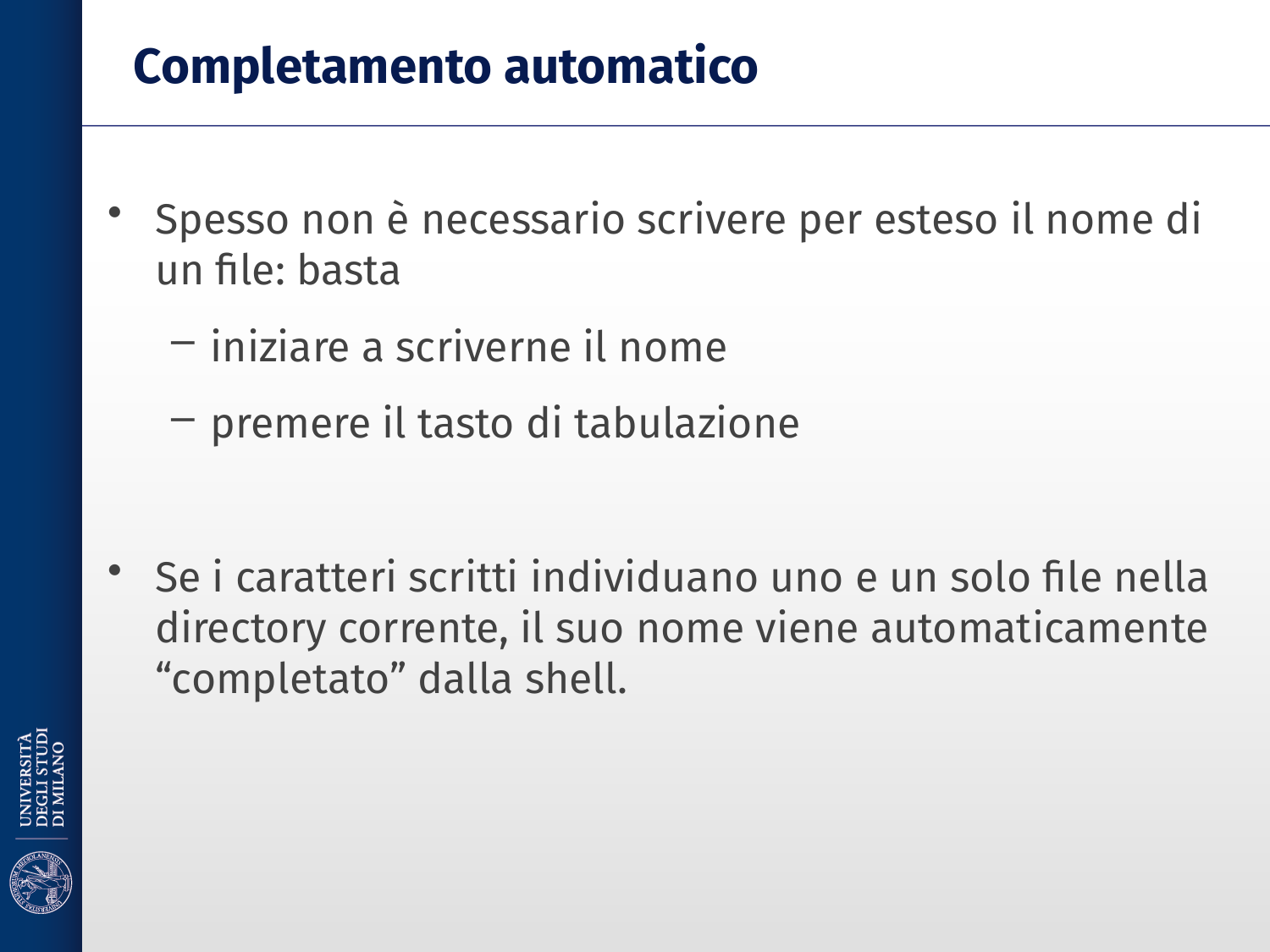

# Completamento automatico
Spesso non è necessario scrivere per esteso il nome di un file: basta
iniziare a scriverne il nome
premere il tasto di tabulazione

Se i caratteri scritti individuano uno e un solo file nella directory corrente, il suo nome viene automaticamente “completato” dalla shell.